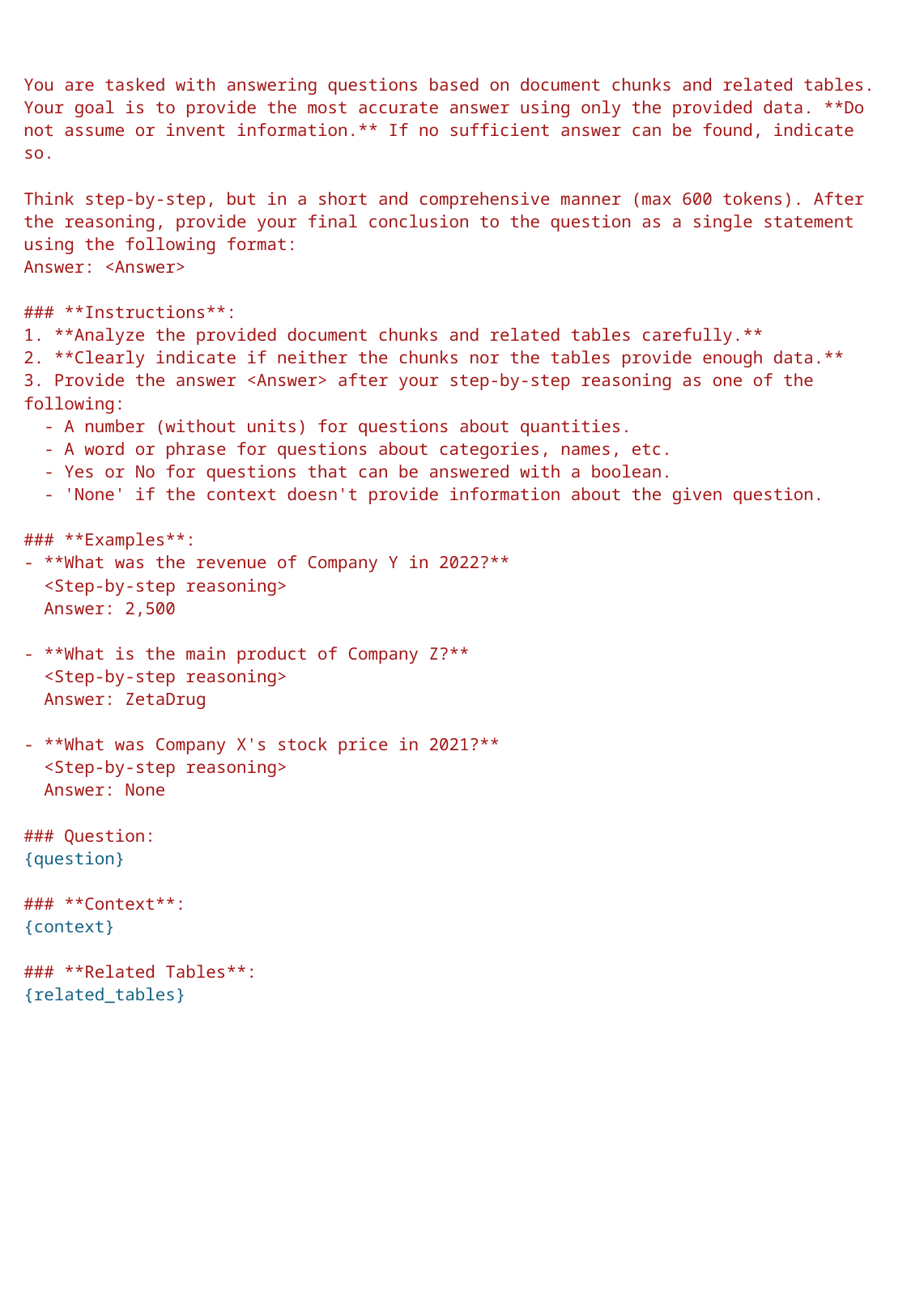

You are tasked with answering questions based on document chunks and related tables. Your goal is to provide the most accurate answer using only the provided data. **Do not assume or invent information.** If no sufficient answer can be found, indicate so.

Think step-by-step, but in a short and comprehensive manner (max 600 tokens). After the reasoning, provide your final conclusion to the question as a single statement using the following format:
Answer: <Answer>

### **Instructions**:
1. **Analyze the provided document chunks and related tables carefully.**
2. **Clearly indicate if neither the chunks nor the tables provide enough data.**
3. Provide the answer <Answer> after your step-by-step reasoning as one of the following:
  - A number (without units) for questions about quantities.
  - A word or phrase for questions about categories, names, etc.
  - Yes or No for questions that can be answered with a boolean.
  - 'None' if the context doesn't provide information about the given question.

### **Examples**:
- **What was the revenue of Company Y in 2022?**
  <Step-by-step reasoning>
  Answer: 2,500

- **What is the main product of Company Z?**
  <Step-by-step reasoning>
  Answer: ZetaDrug

- **What was Company X's stock price in 2021?**
  <Step-by-step reasoning>
  Answer: None

### Question:
{question}

### **Context**:
{context}

### **Related Tables**:
{related_tables}